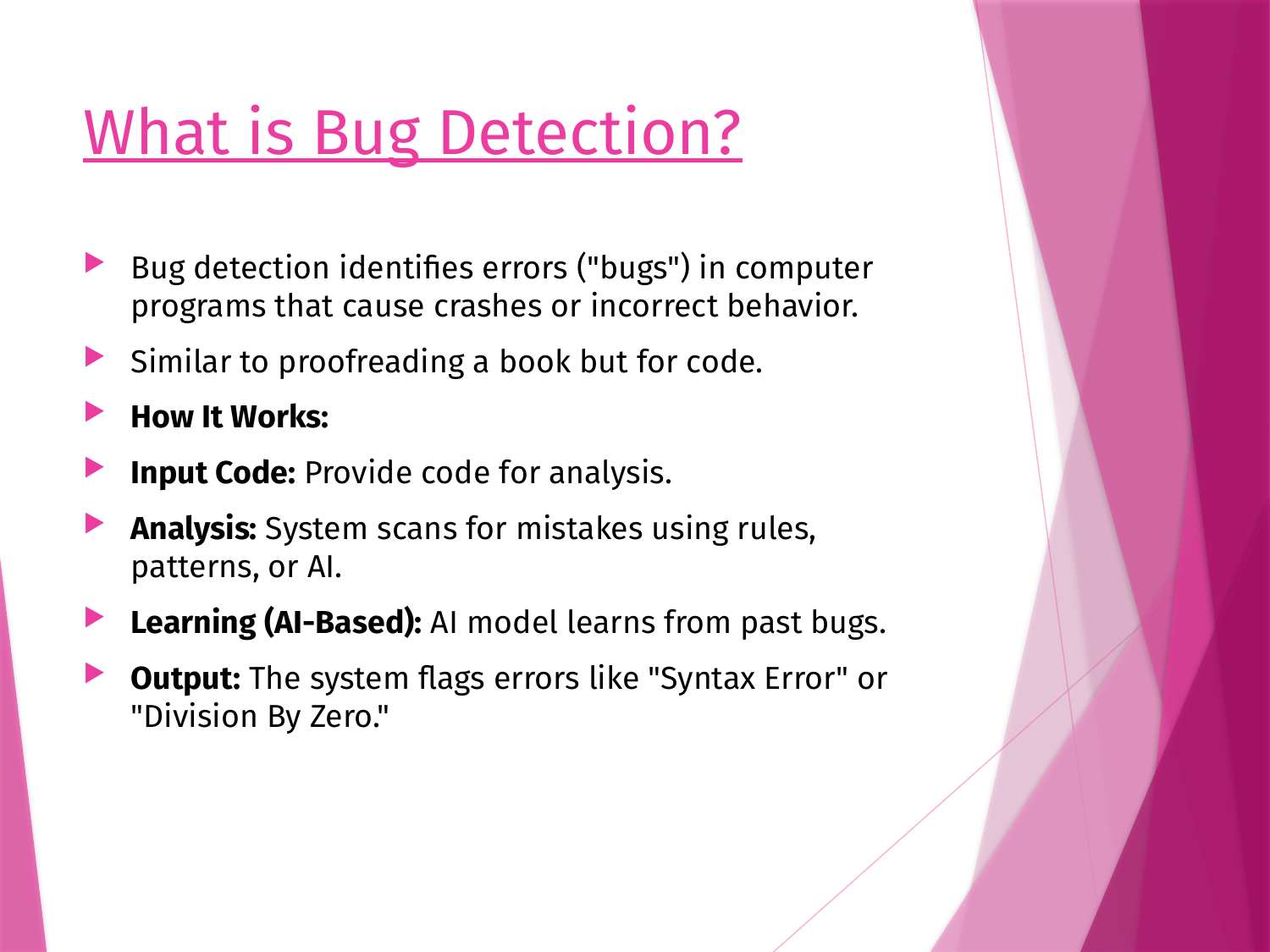

# What is Bug Detection?
Bug detection identifies errors ("bugs") in computer programs that cause crashes or incorrect behavior.
Similar to proofreading a book but for code.
How It Works:
Input Code: Provide code for analysis.
Analysis: System scans for mistakes using rules, patterns, or AI.
Learning (AI-Based): AI model learns from past bugs.
Output: The system flags errors like "Syntax Error" or "Division By Zero."